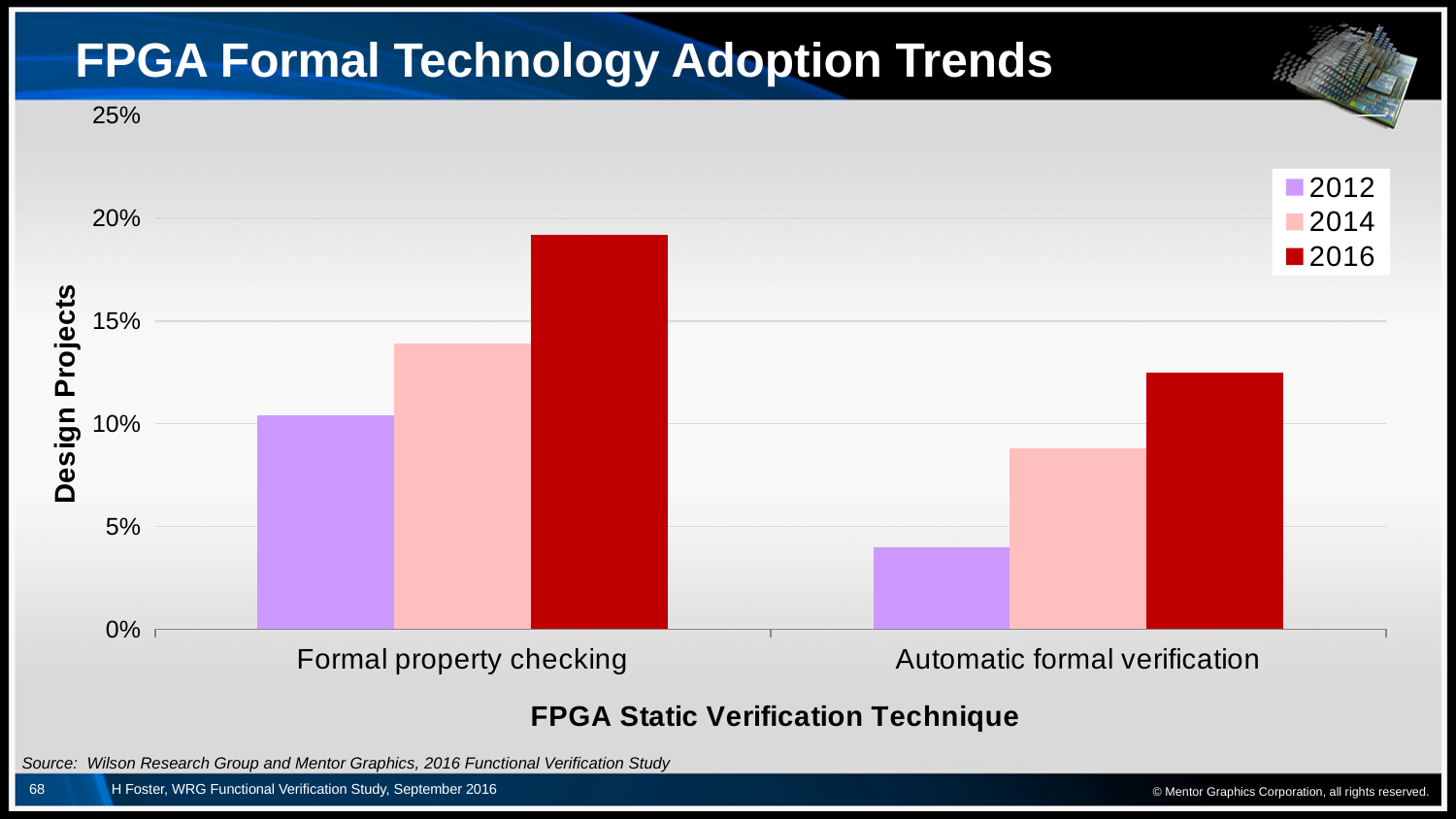

# FPGA Formal Technology Adoption Trends

### Chart

| Category | 2012 | 2014 | 2016 |
|---|---|---|---|
| Formal property checking | 0.104 | 0.139 | 0.192 |
| Automatic formal verification | 0.04 | 0.088 | 0.125 |
© Mentor Graphics Corporation, all rights reserved.
Source:  Wilson Research Group and Mentor Graphics, 2016 Functional Verification Study
68
H Foster, WRG Functional Verification Study, September 2016